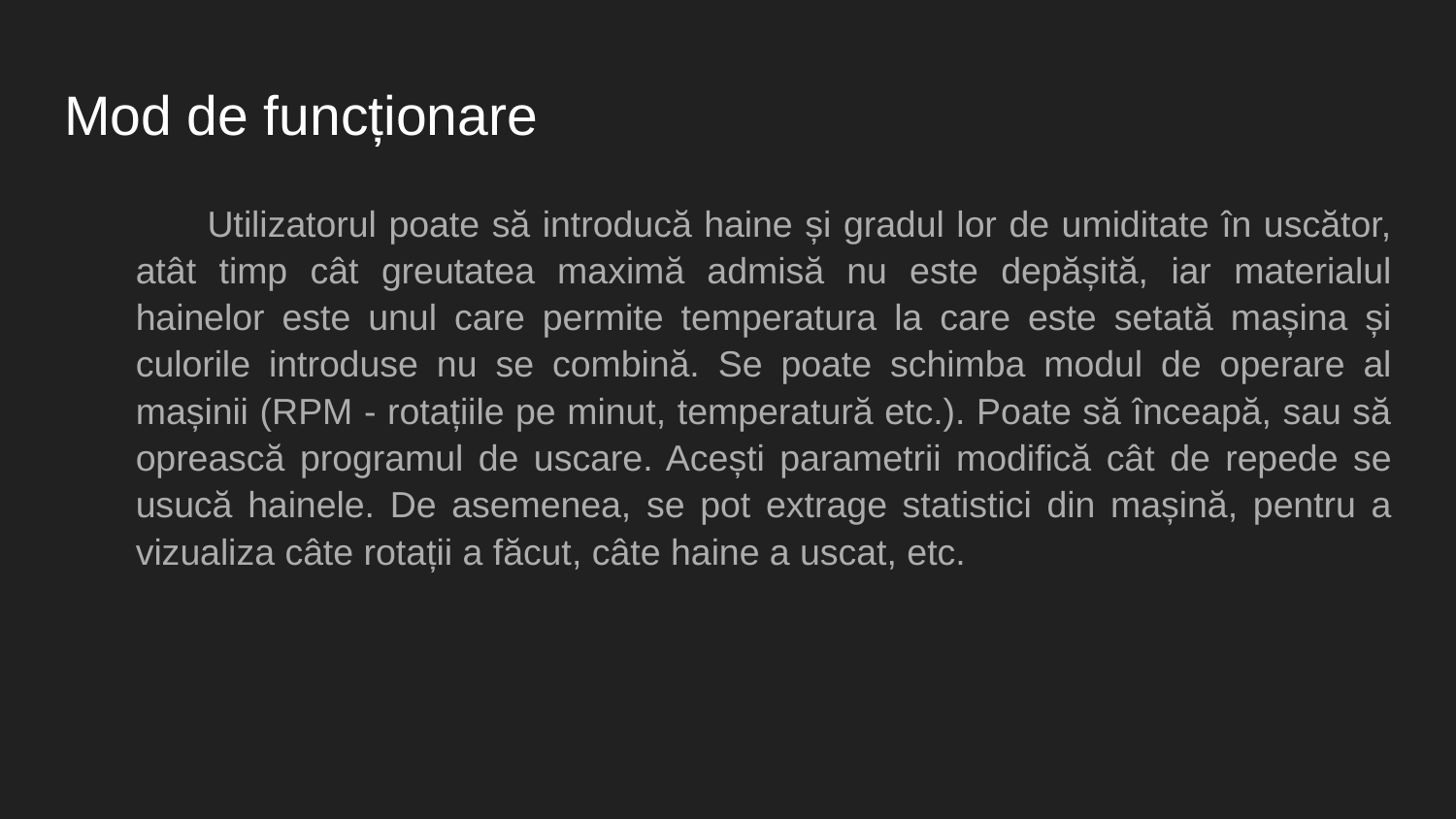

# Mod de funcționare
Utilizatorul poate să introducă haine și gradul lor de umiditate în uscător, atât timp cât greutatea maximă admisă nu este depășită, iar materialul hainelor este unul care permite temperatura la care este setată mașina și culorile introduse nu se combină. Se poate schimba modul de operare al mașinii (RPM - rotațiile pe minut, temperatură etc.). Poate să înceapă, sau să oprească programul de uscare. Acești parametrii modifică cât de repede se usucă hainele. De asemenea, se pot extrage statistici din mașină, pentru a vizualiza câte rotații a făcut, câte haine a uscat, etc.